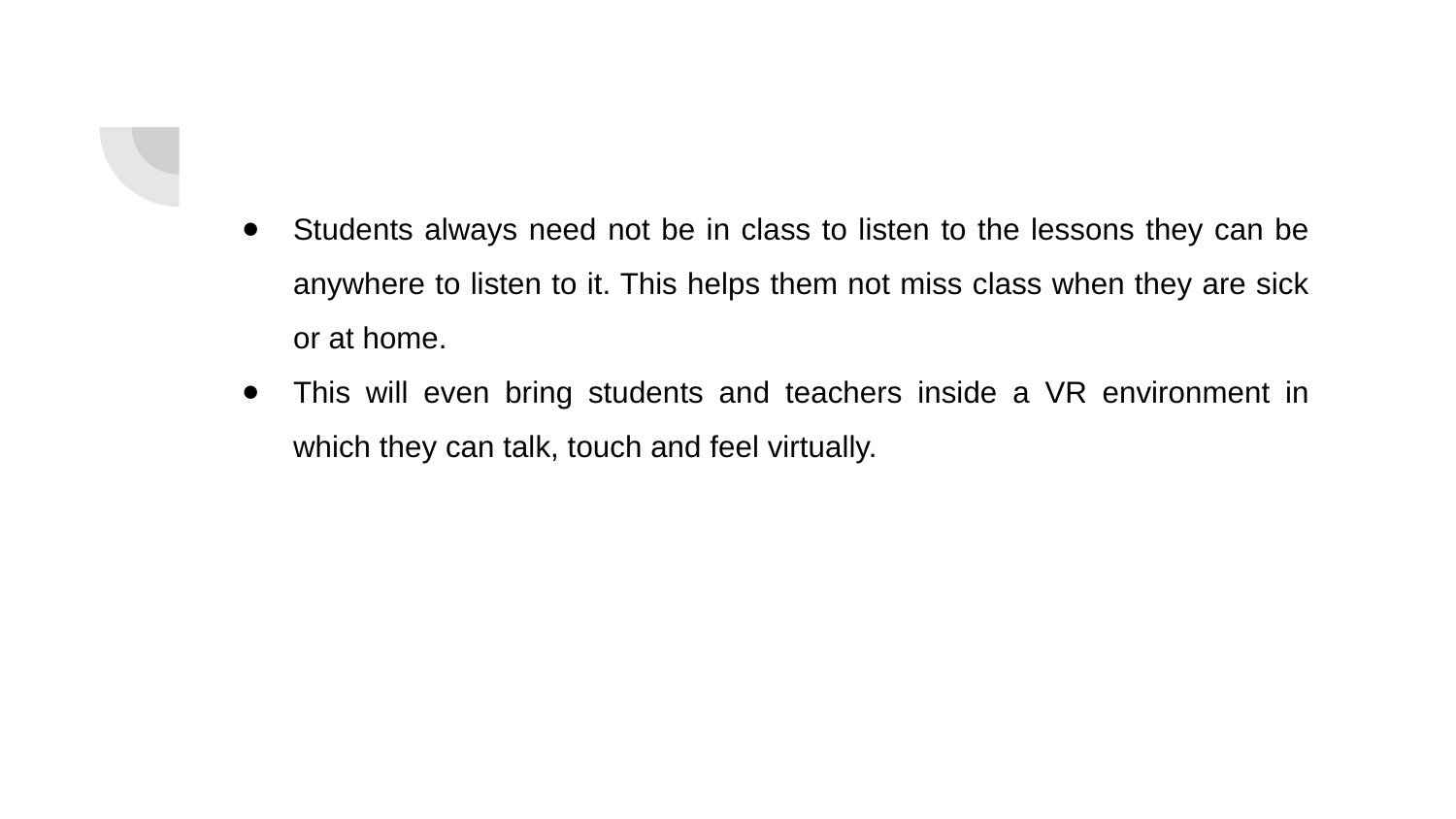

Students always need not be in class to listen to the lessons they can be anywhere to listen to it. This helps them not miss class when they are sick or at home.
This will even bring students and teachers inside a VR environment in which they can talk, touch and feel virtually.